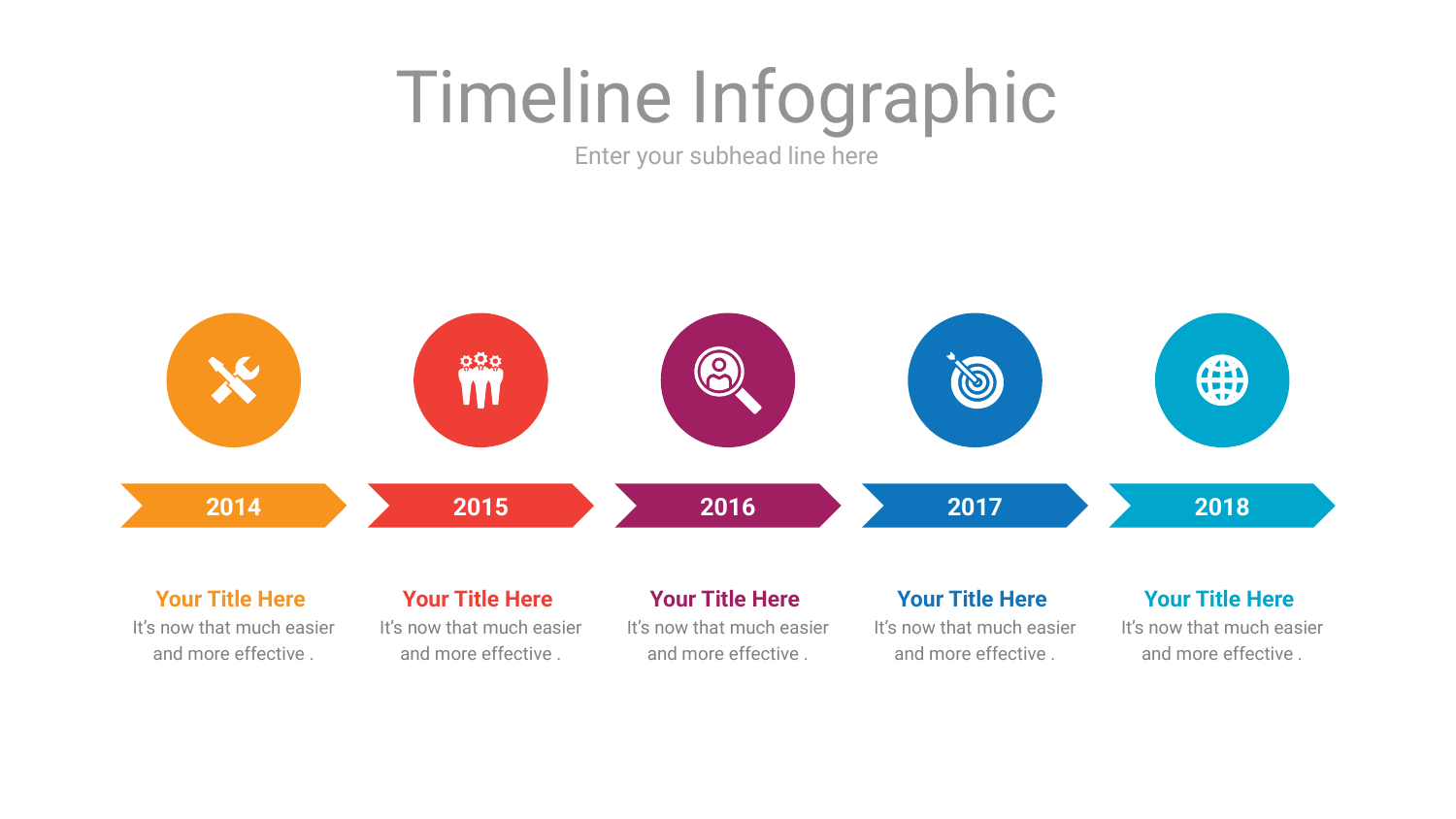

# Timeline Infographic
Enter your subhead line here

2015
2014
2016
2017
2018
Your Title Here
It’s now that much easier and more effective .
Your Title Here
It’s now that much easier and more effective .
Your Title Here
It’s now that much easier and more effective .
Your Title Here
It’s now that much easier and more effective .
Your Title Here
It’s now that much easier and more effective .